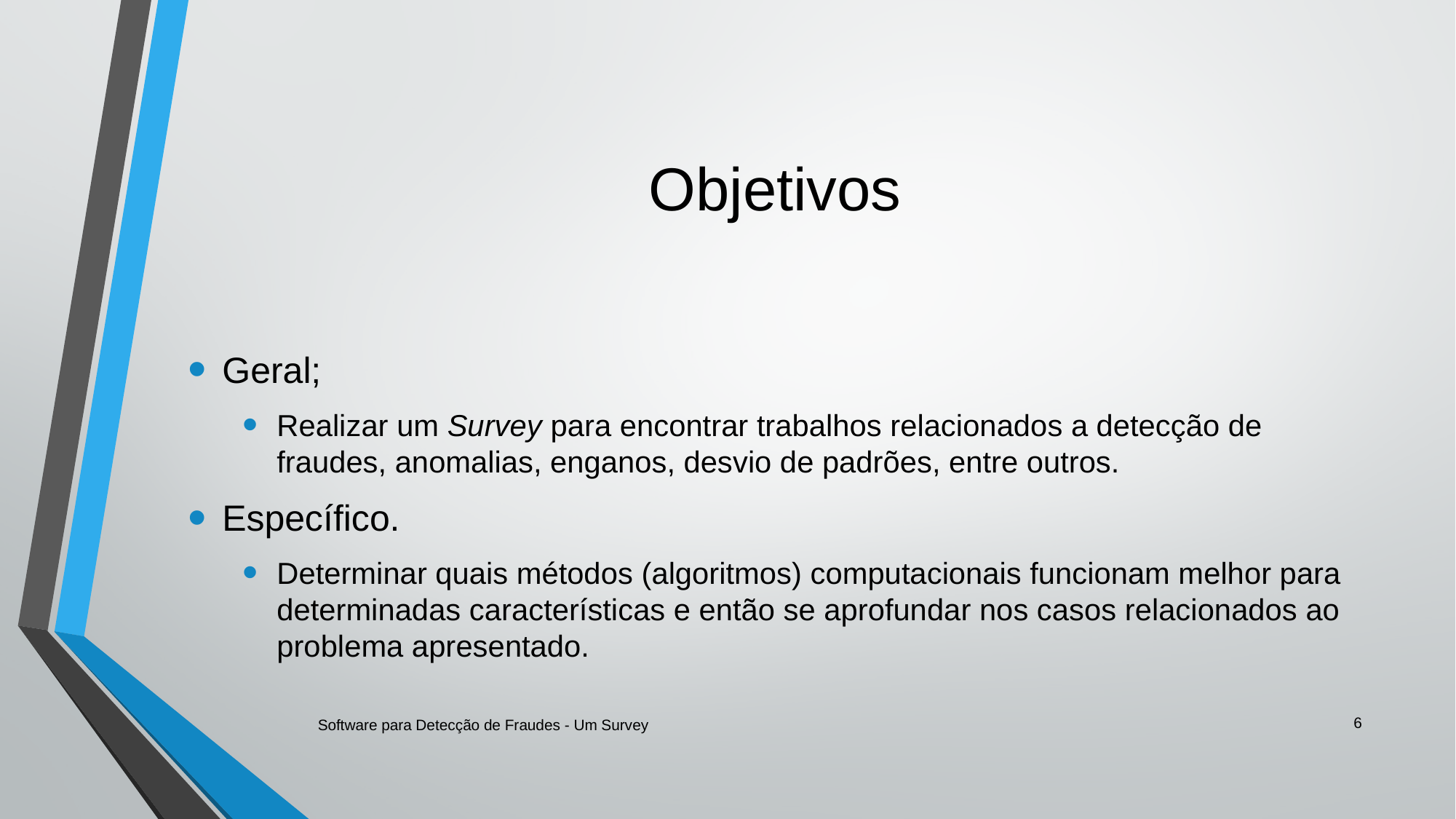

# Objetivos
Geral;
Realizar um Survey para encontrar trabalhos relacionados a detecção de fraudes, anomalias, enganos, desvio de padrões, entre outros.
Específico.
Determinar quais métodos (algoritmos) computacionais funcionam melhor para determinadas características e então se aprofundar nos casos relacionados ao problema apresentado.
6
Software para Detecção de Fraudes - Um Survey